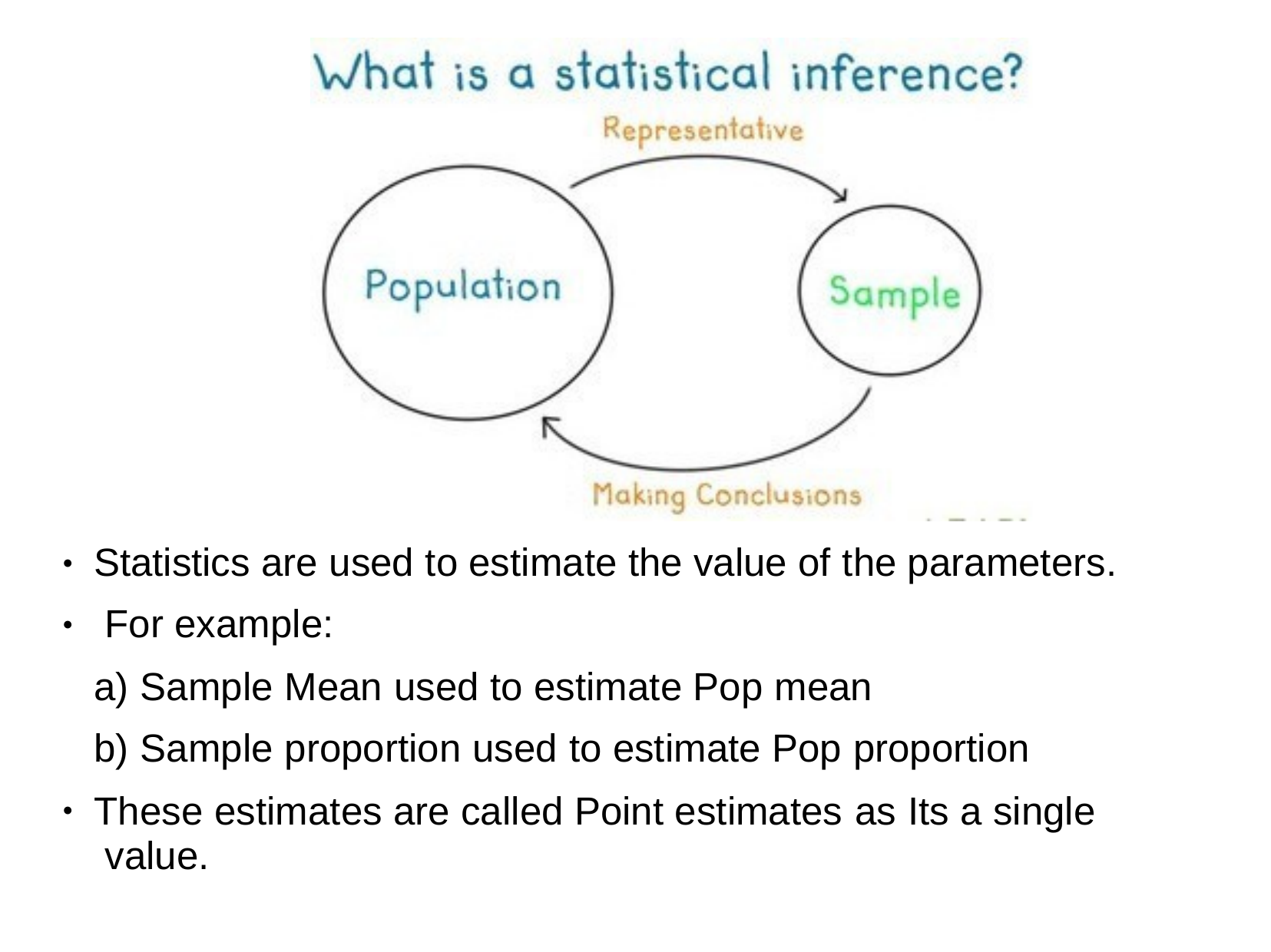

Statistics are used to estimate the value of the parameters.  For example:
●
●
Sample Mean used to estimate Pop mean
Sample proportion used to estimate Pop proportion
These estimates are called Point estimates as Its a single  value.
●